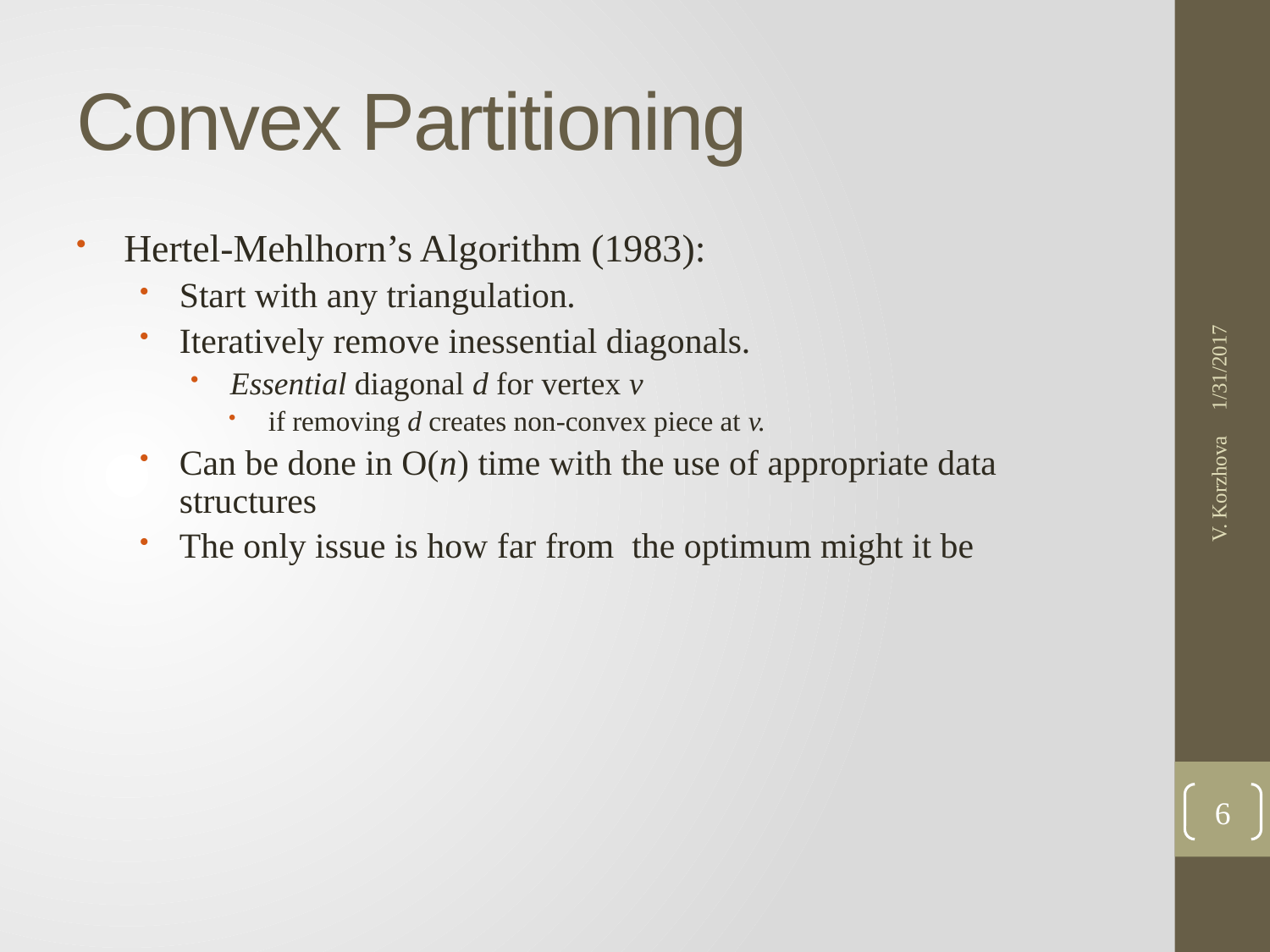

# Convex Partitioning
Hertel-Mehlhorn’s Algorithm (1983):
Start with any triangulation.
Iteratively remove inessential diagonals.
Essential diagonal d for vertex v
if removing d creates non-convex piece at v.
Can be done in O(n) time with the use of appropriate data structures
The only issue is how far from  the optimum might it be

1/31/2017
V. Korzhova
6